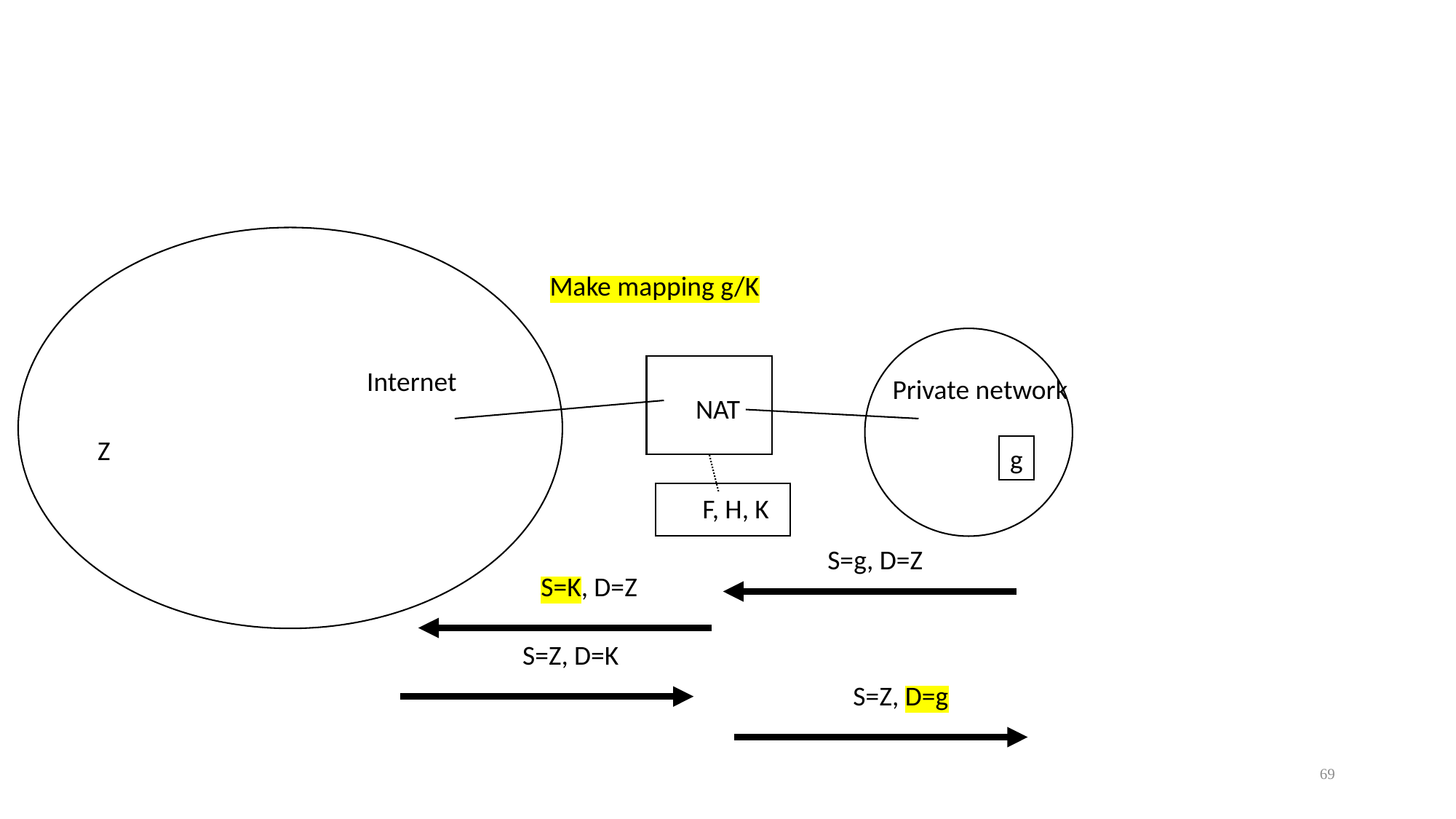

#

Make mapping g/K

Internet
Private network
NAT

Z
g

F, H, K
S=g, D=Z
S=K, D=Z
S=Z, D=K
S=Z, D=g
69